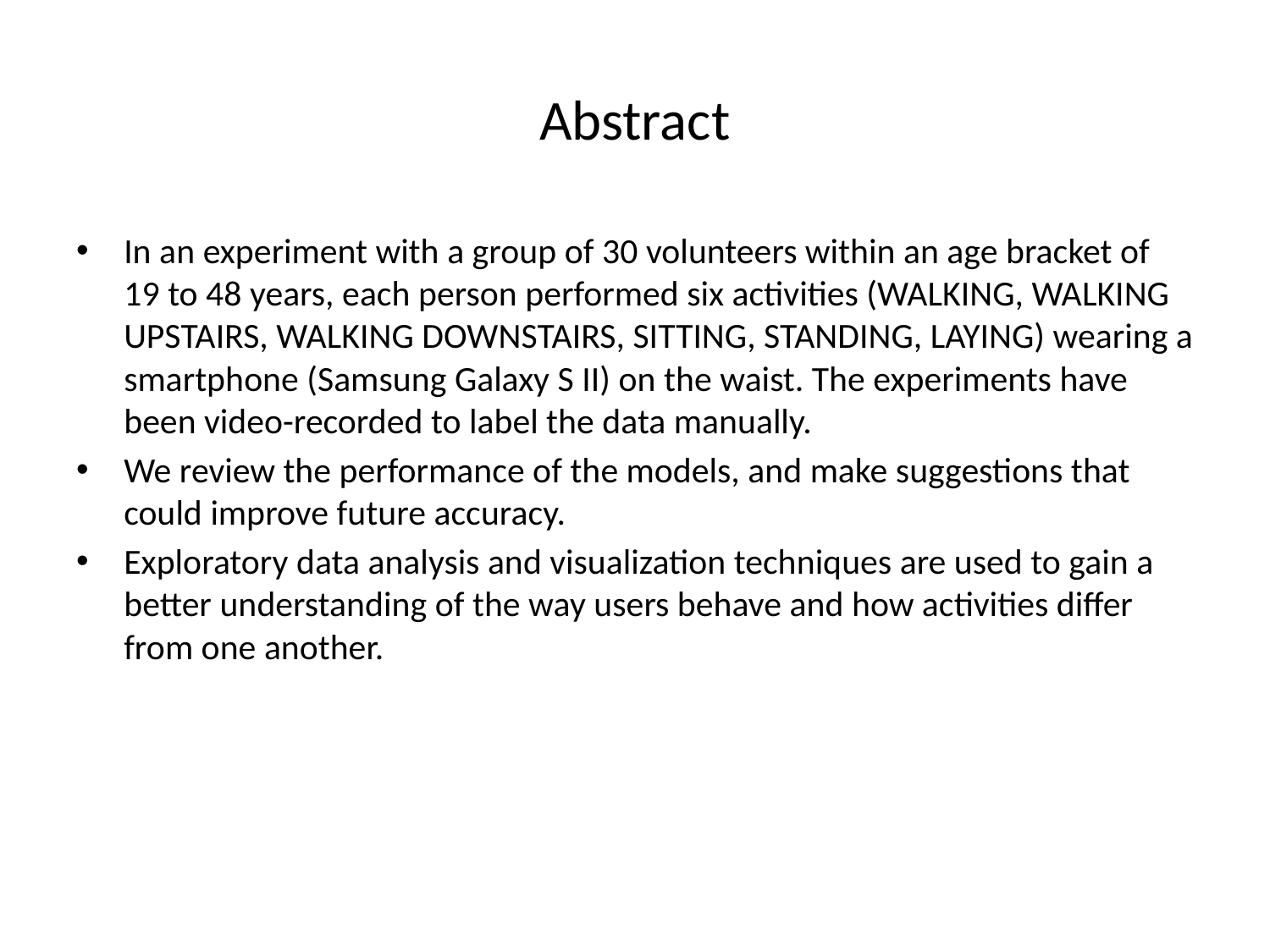

# Abstract
In an experiment with a group of 30 volunteers within an age bracket of 19 to 48 years, each person performed six activities (WALKING, WALKING UPSTAIRS, WALKING DOWNSTAIRS, SITTING, STANDING, LAYING) wearing a smartphone (Samsung Galaxy S II) on the waist. The experiments have been video-recorded to label the data manually.
We review the performance of the models, and make suggestions that could improve future accuracy.
Exploratory data analysis and visualization techniques are used to gain a better understanding of the way users behave and how activities differ from one another.